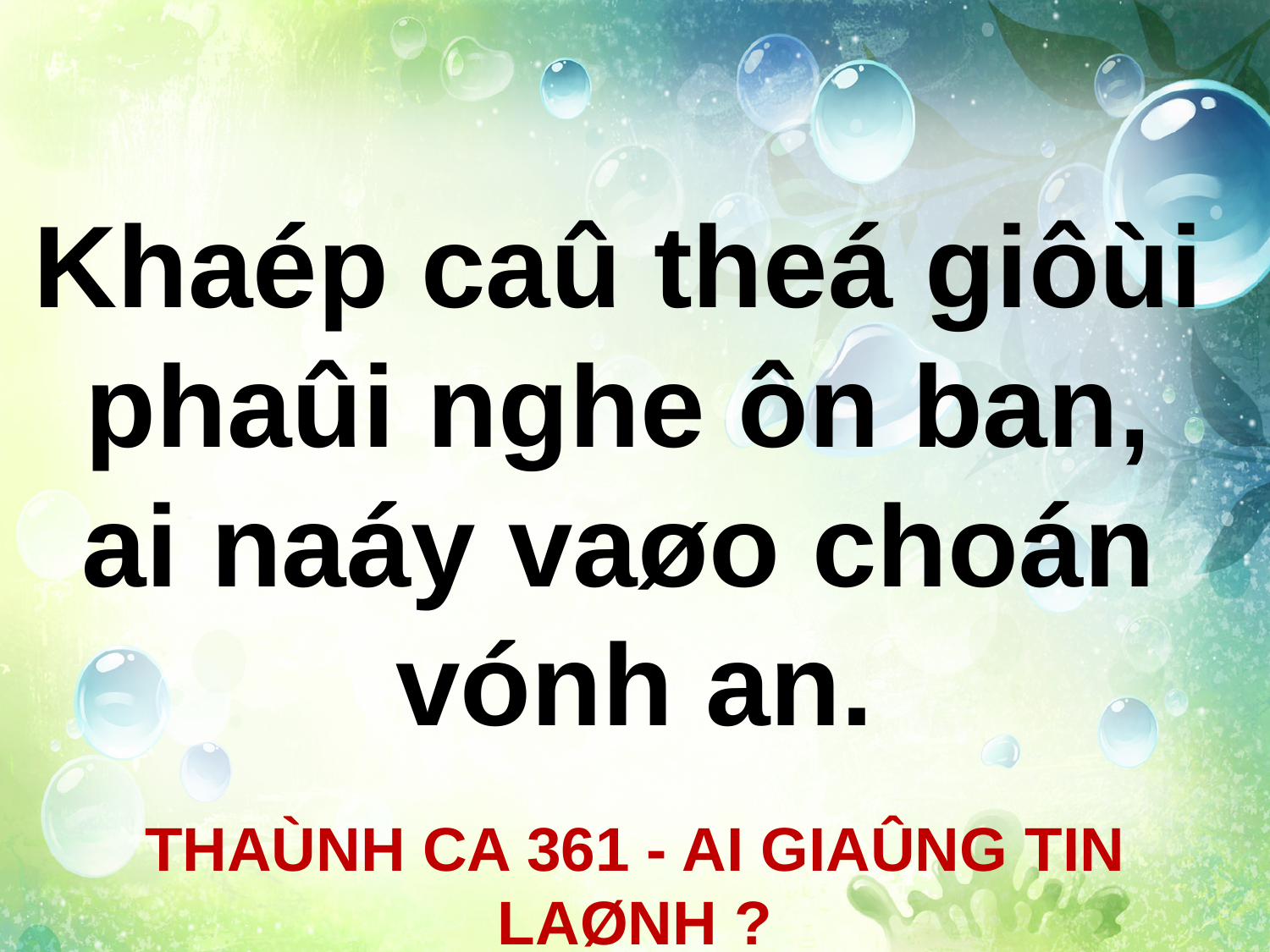

Khaép caû theá giôùi
phaûi nghe ôn ban,
ai naáy vaøo choán
vónh an.
THAÙNH CA 361 - AI GIAÛNG TIN LAØNH ?